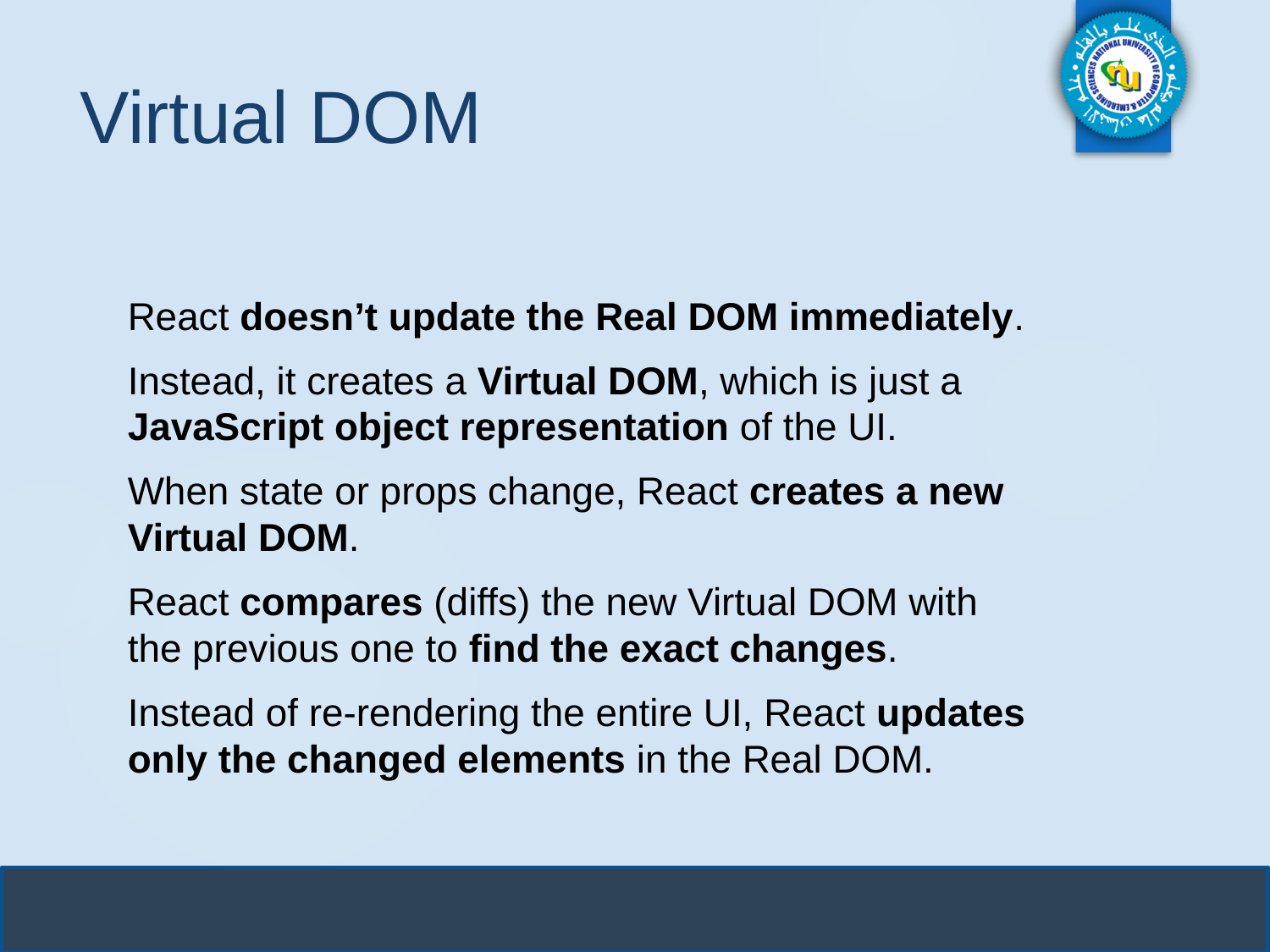

# Virtual DOM
React doesn’t update the Real DOM immediately.
Instead, it creates a Virtual DOM, which is just a JavaScript object representation of the UI.
When state or props change, React creates a new Virtual DOM.
React compares (diffs) the new Virtual DOM with the previous one to find the exact changes.
Instead of re-rendering the entire UI, React updates only the changed elements in the Real DOM.